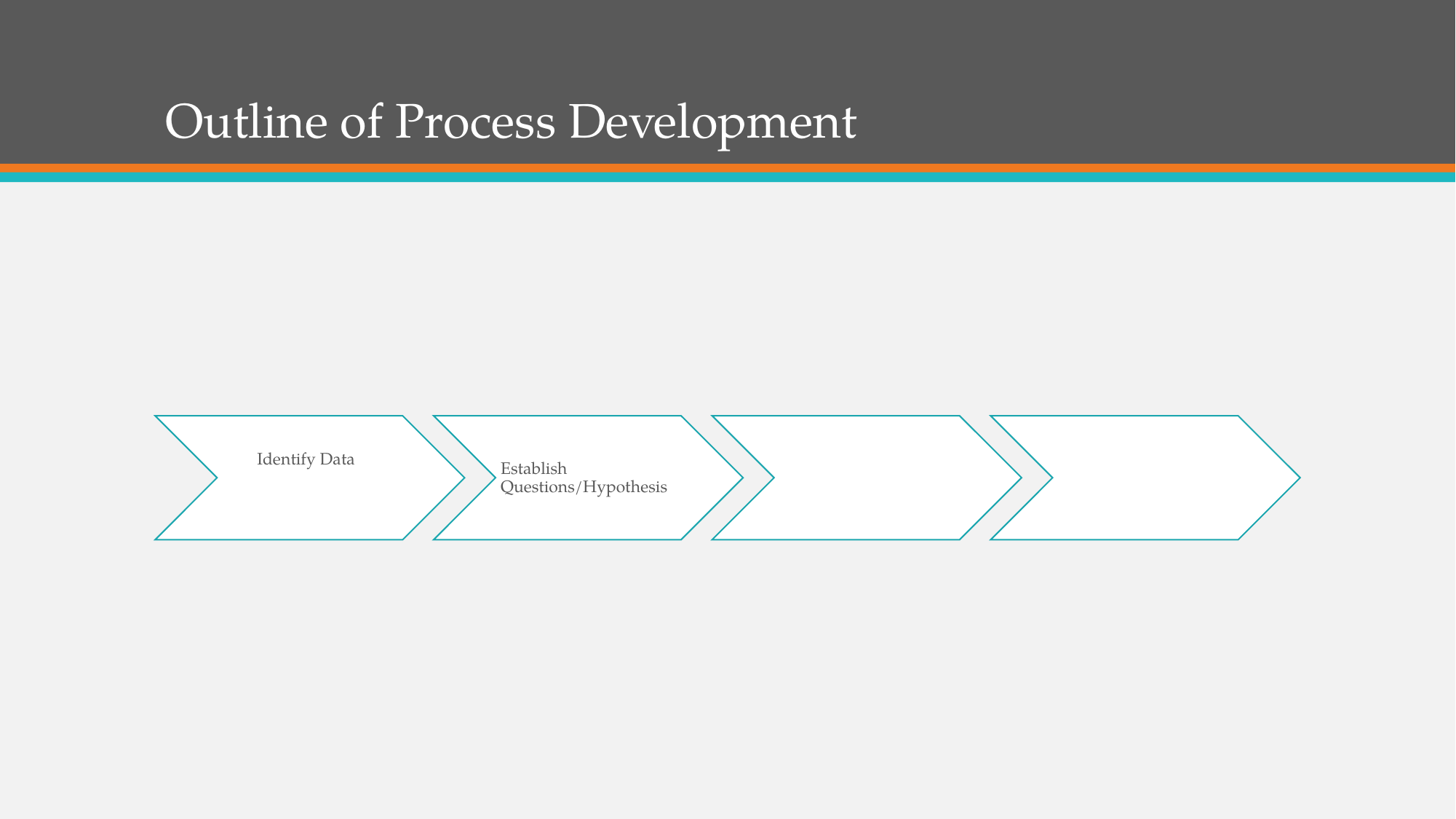

# Outline of Process Development
Identify Data
Establish Questions/Hypothesis